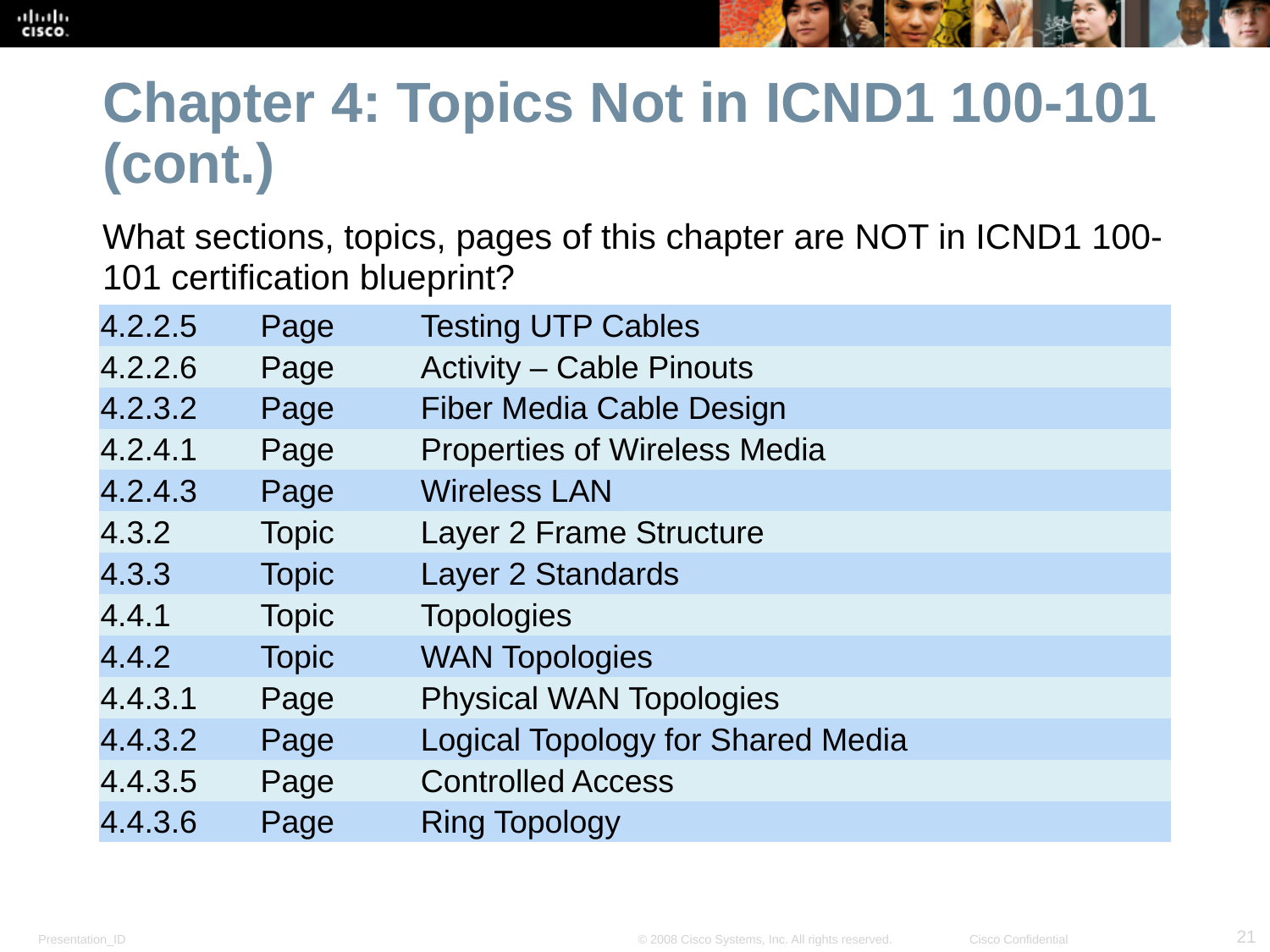

Chapter 4: Topics Not in ICND1 100-101 (cont.)
What sections, topics, pages of this chapter are NOT in ICND1 100-101 certification blueprint?
| 4.2.2.5 | Page | Testing UTP Cables |
| --- | --- | --- |
| 4.2.2.6 | Page | Activity – Cable Pinouts |
| 4.2.3.2 | Page | Fiber Media Cable Design |
| 4.2.4.1 | Page | Properties of Wireless Media |
| 4.2.4.3 | Page | Wireless LAN |
| 4.3.2 | Topic | Layer 2 Frame Structure |
| 4.3.3 | Topic | Layer 2 Standards |
| 4.4.1 | Topic | Topologies |
| 4.4.2 | Topic | WAN Topologies |
| 4.4.3.1 | Page | Physical WAN Topologies |
| 4.4.3.2 | Page | Logical Topology for Shared Media |
| 4.4.3.5 | Page | Controlled Access |
| 4.4.3.6 | Page | Ring Topology |